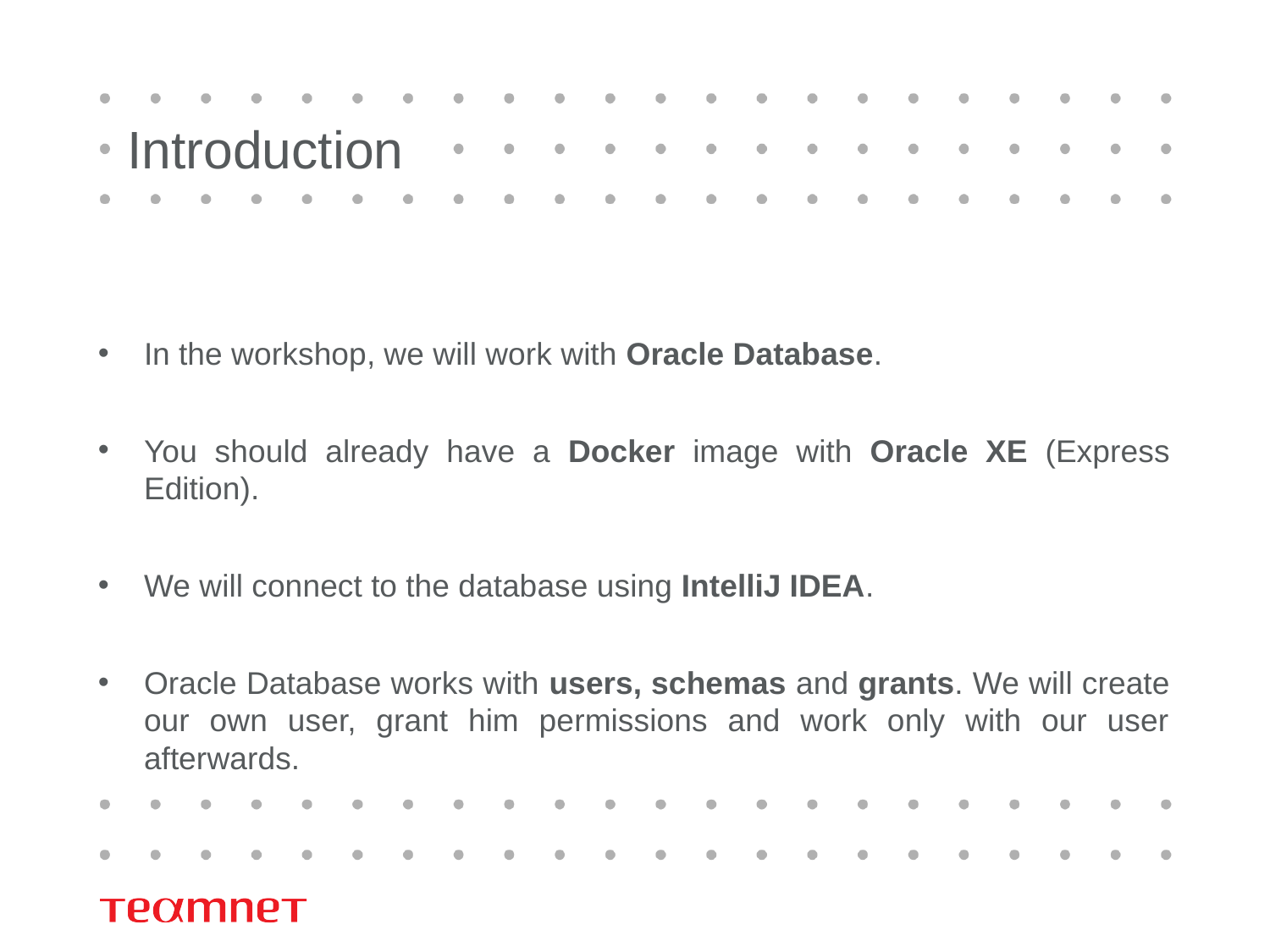

# Introduction

In the workshop, we will work with Oracle Database.

You should already have a Docker image with Oracle XE (Express Edition).

We will connect to the database using IntelliJ IDEA.

Oracle Database works with users, schemas and grants. We will create our own user, grant him permissions and work only with our user afterwards.